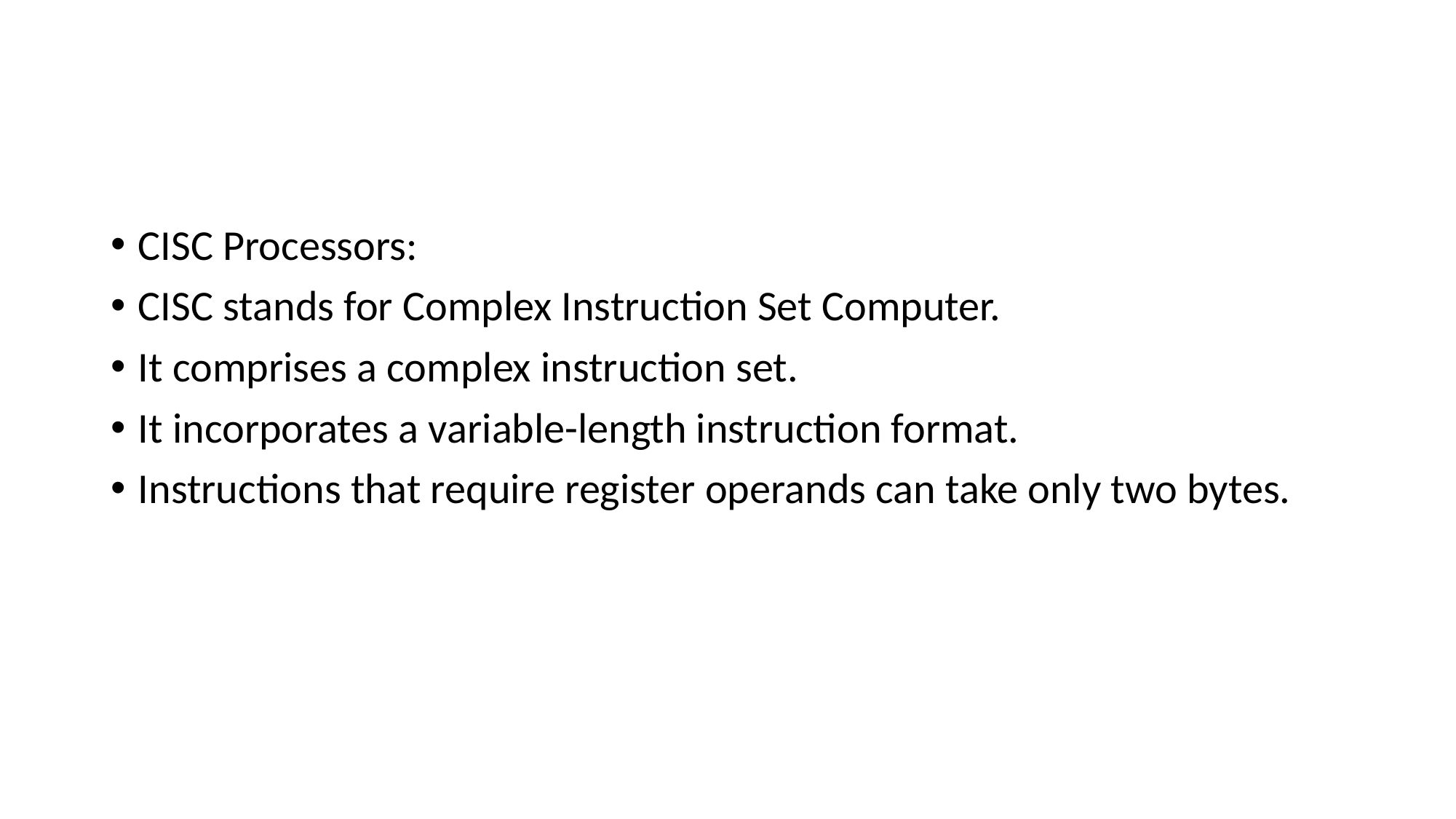

#
CISC Processors:
CISC stands for Complex Instruction Set Computer.
It comprises a complex instruction set.
It incorporates a variable-length instruction format.
Instructions that require register operands can take only two bytes.